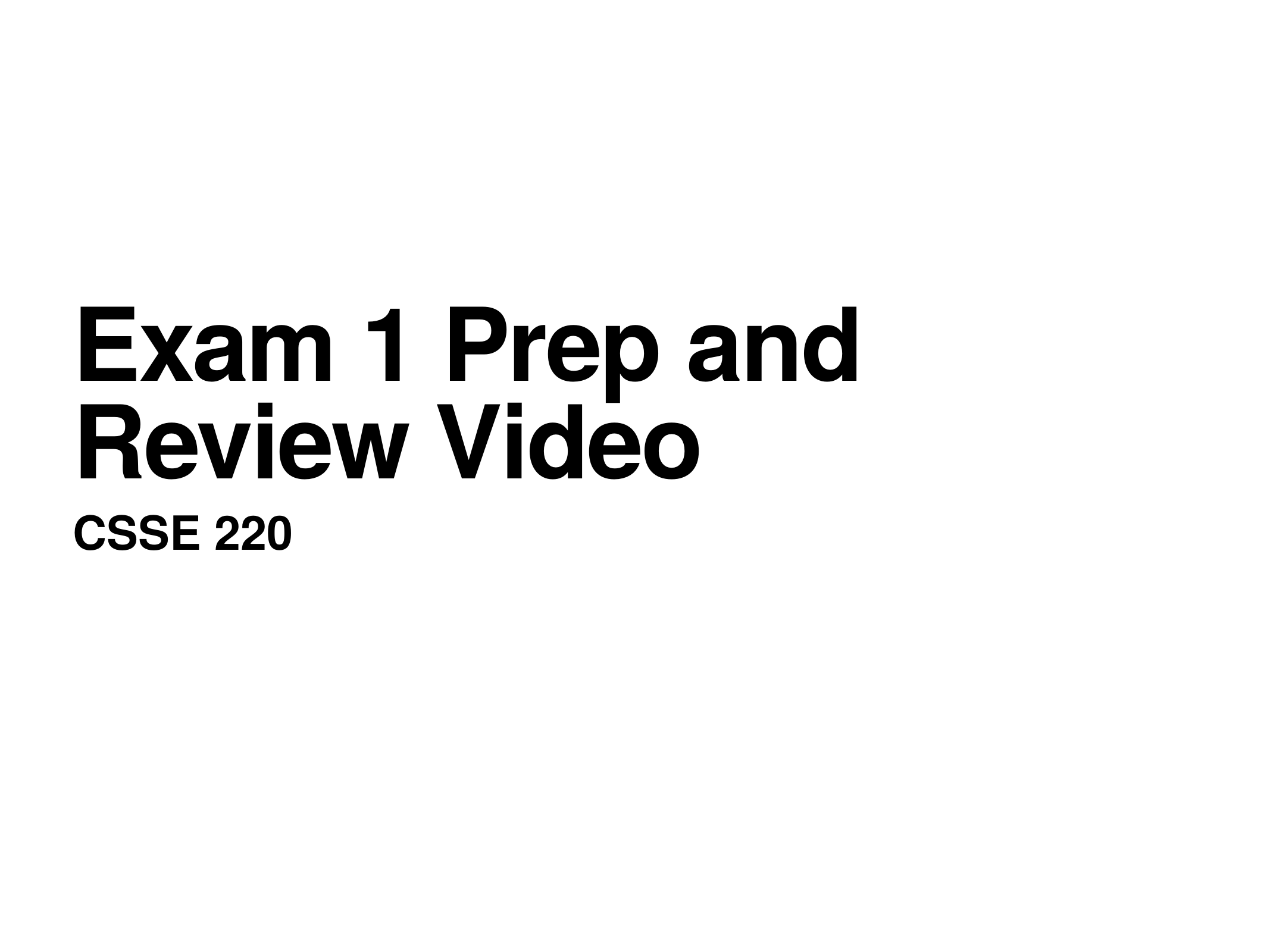

# Exam 1 Prep and Review Video
CSSE 220